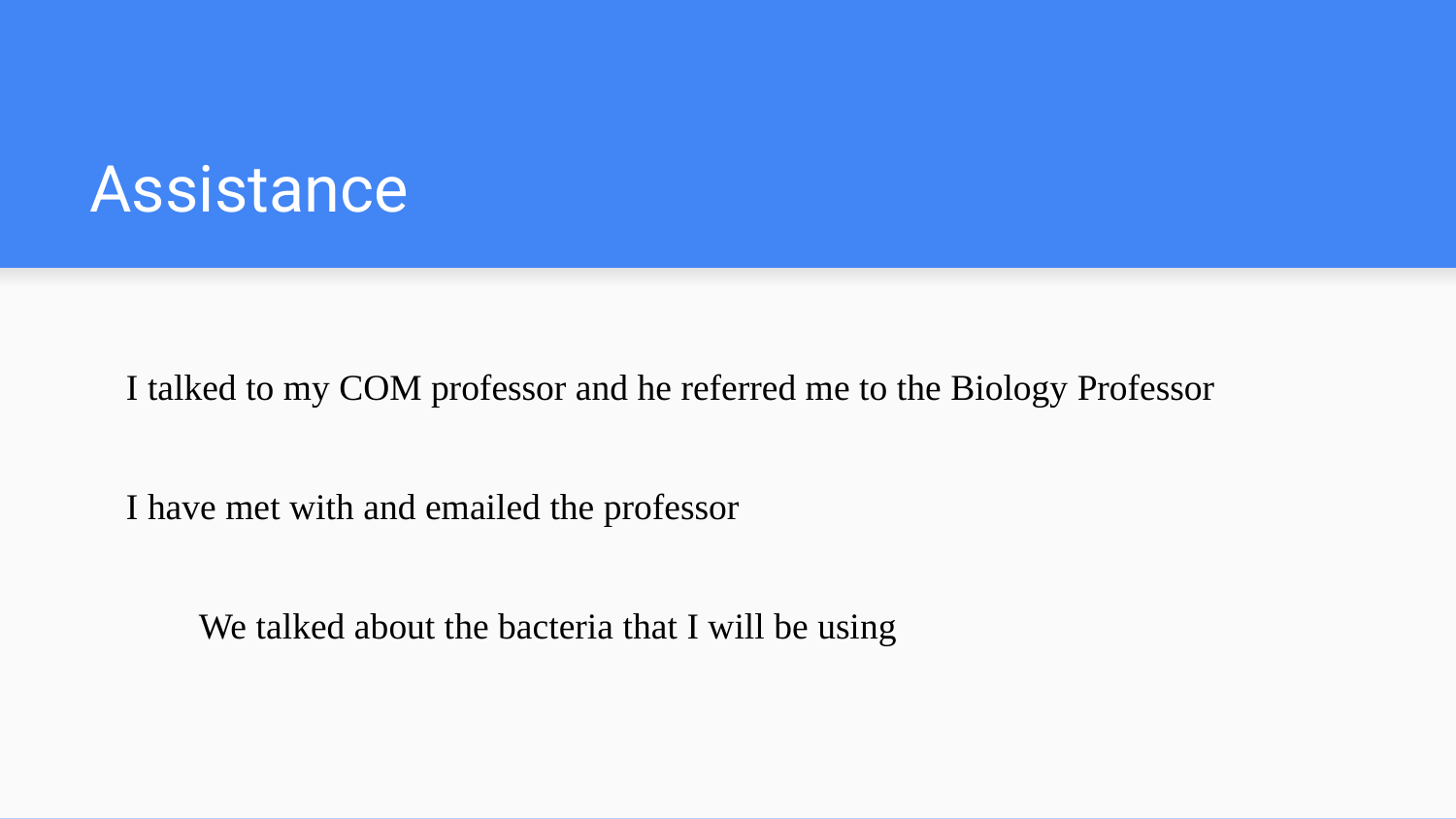

# Assistance
I talked to my COM professor and he referred me to the Biology Professor
I have met with and emailed the professor
We talked about the bacteria that I will be using